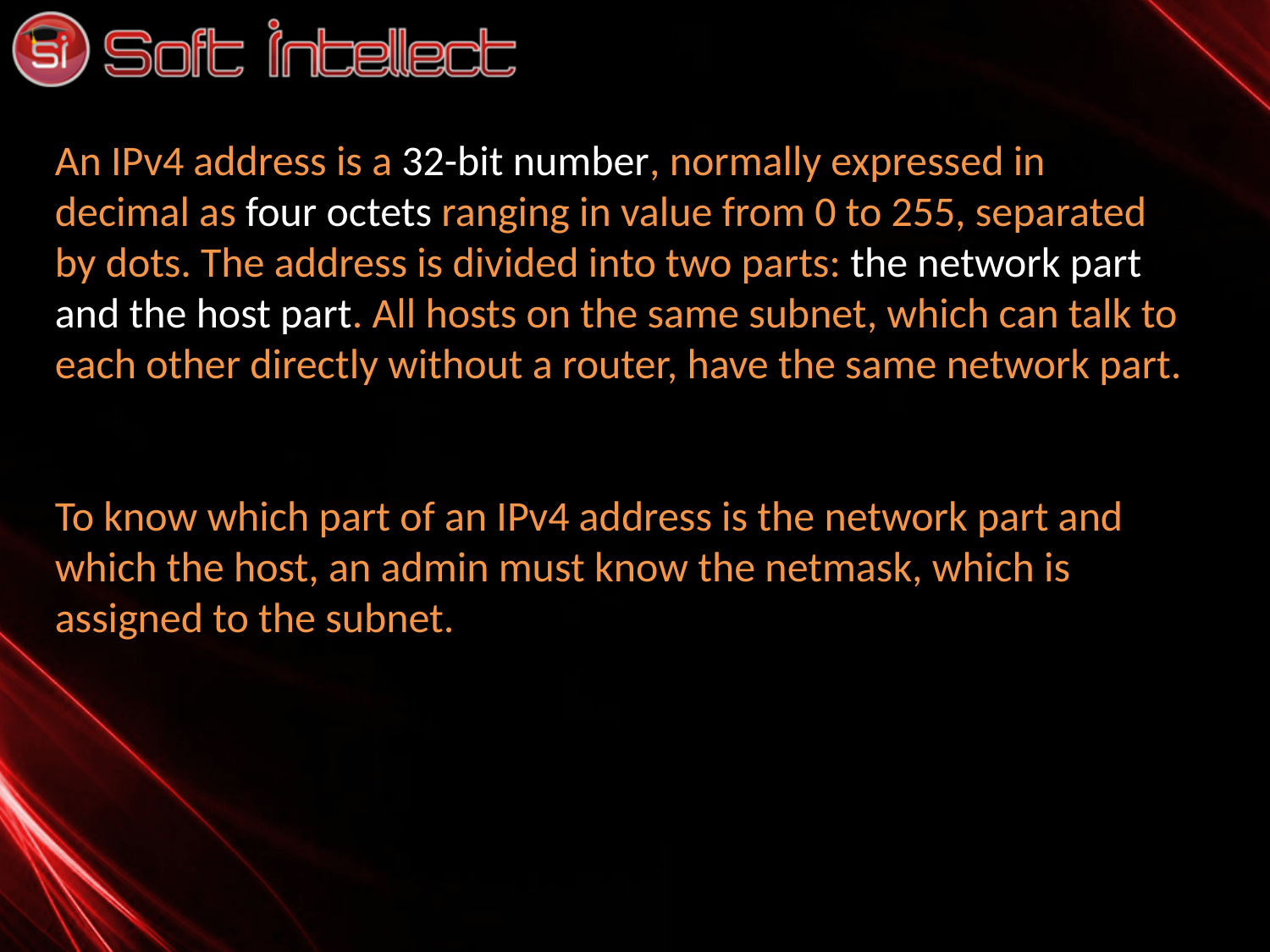

An IPv4 address is a 32-bit number, normally expressed in decimal as four octets ranging in value from 0 to 255, separated by dots. The address is divided into two parts: the network part and the host part. All hosts on the same subnet, which can talk to each other directly without a router, have the same network part.

To know which part of an IPv4 address is the network part and which the host, an admin must know the netmask, which is assigned to the subnet.